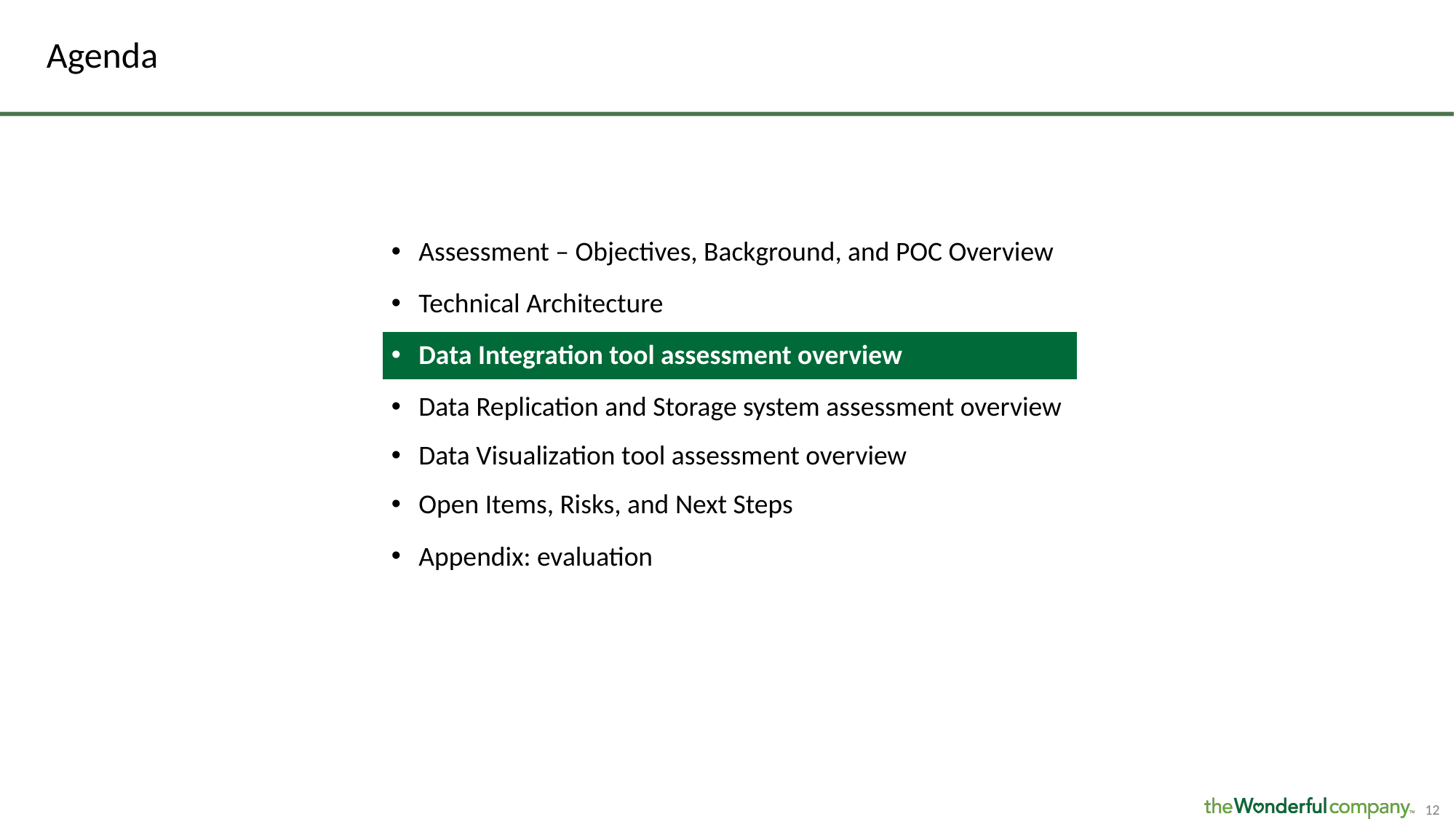

# Agenda
Assessment – Objectives, Background, and POC Overview
Technical Architecture
Data Integration tool assessment overview
Data Replication and Storage system assessment overview
Data Visualization tool assessment overview
Open Items, Risks, and Next Steps
Appendix: evaluation